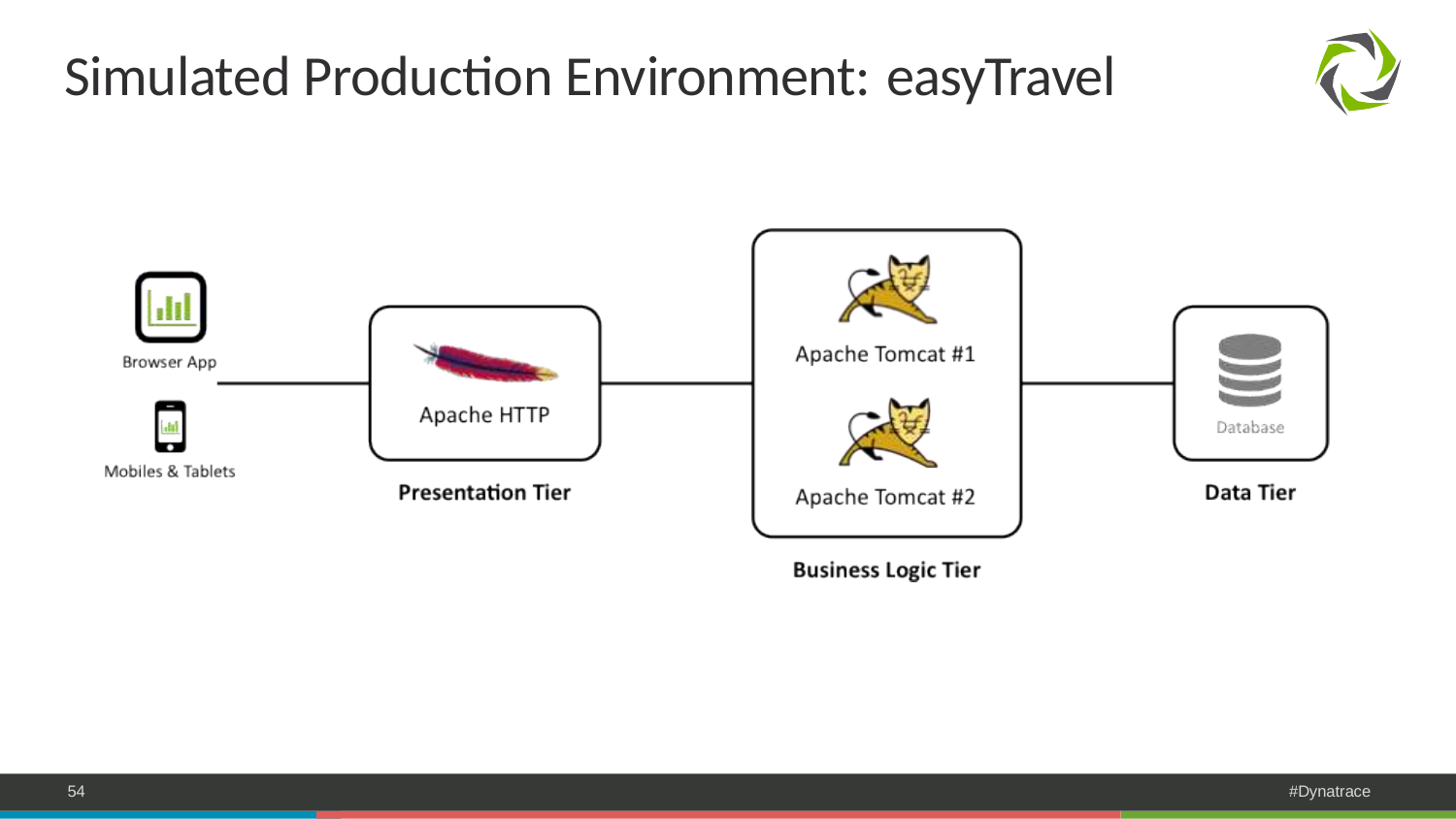

# Simulated Production Environment: easyTravel

54
#Dynatrace